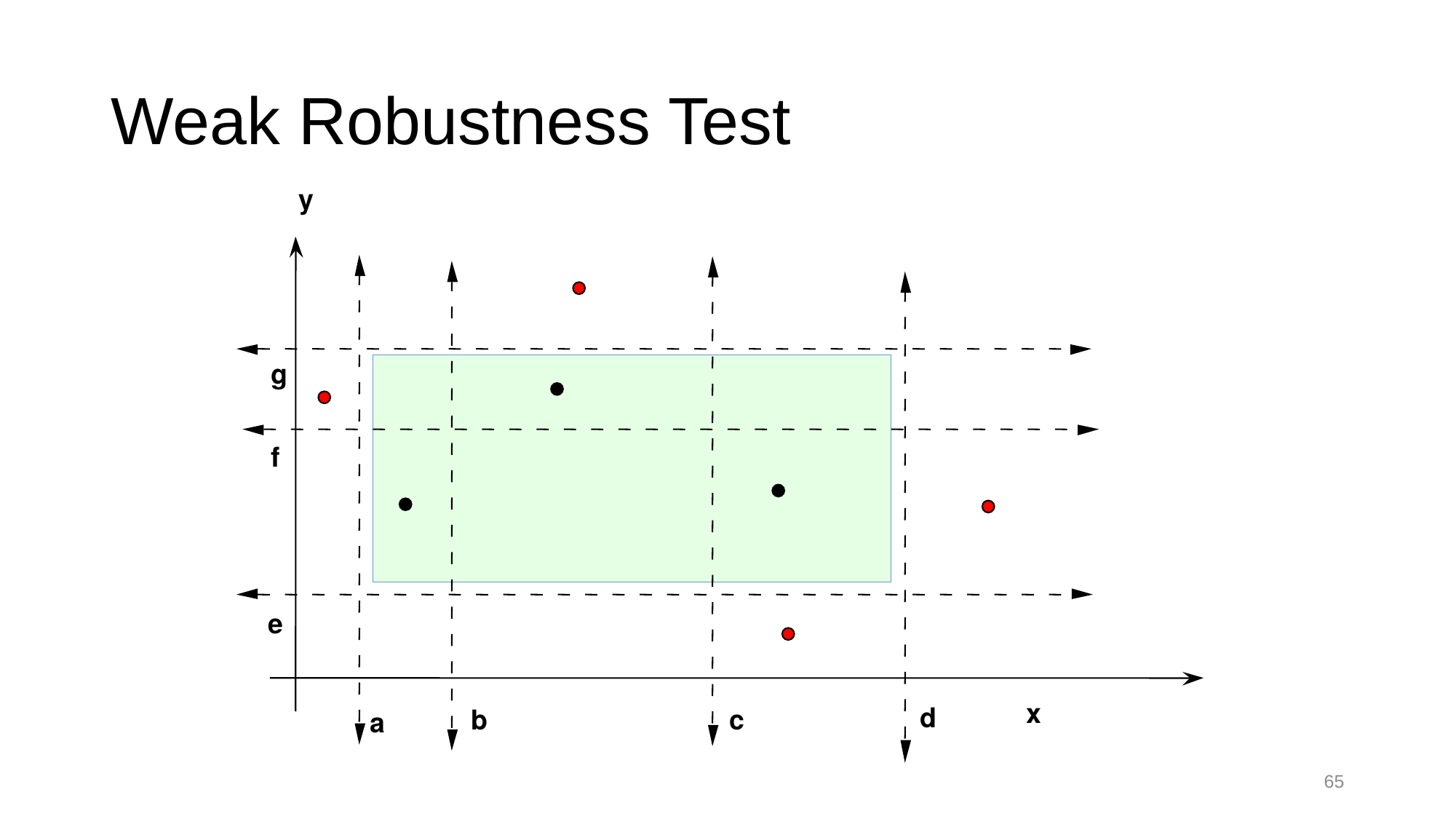

# Weak Robustness Test
y

g

f

e

x

d
b
c
a

65